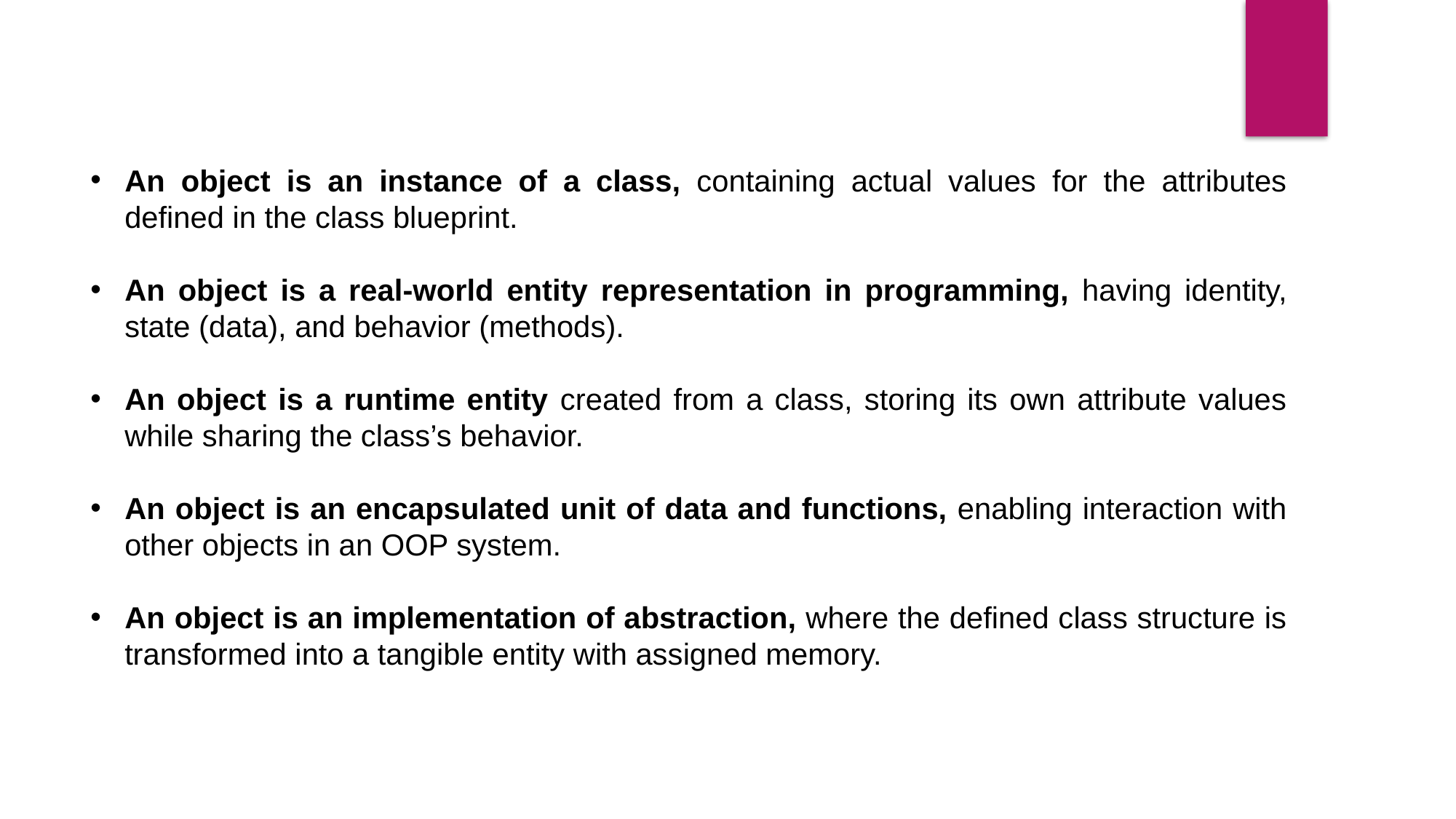

An object is an instance of a class, containing actual values for the attributes defined in the class blueprint.

An object is a real-world entity representation in programming, having identity, state (data), and behavior (methods).

An object is a runtime entity created from a class, storing its own attribute values while sharing the class’s behavior.

An object is an encapsulated unit of data and functions, enabling interaction with other objects in an OOP system.

An object is an implementation of abstraction, where the defined class structure is transformed into a tangible entity with assigned memory.